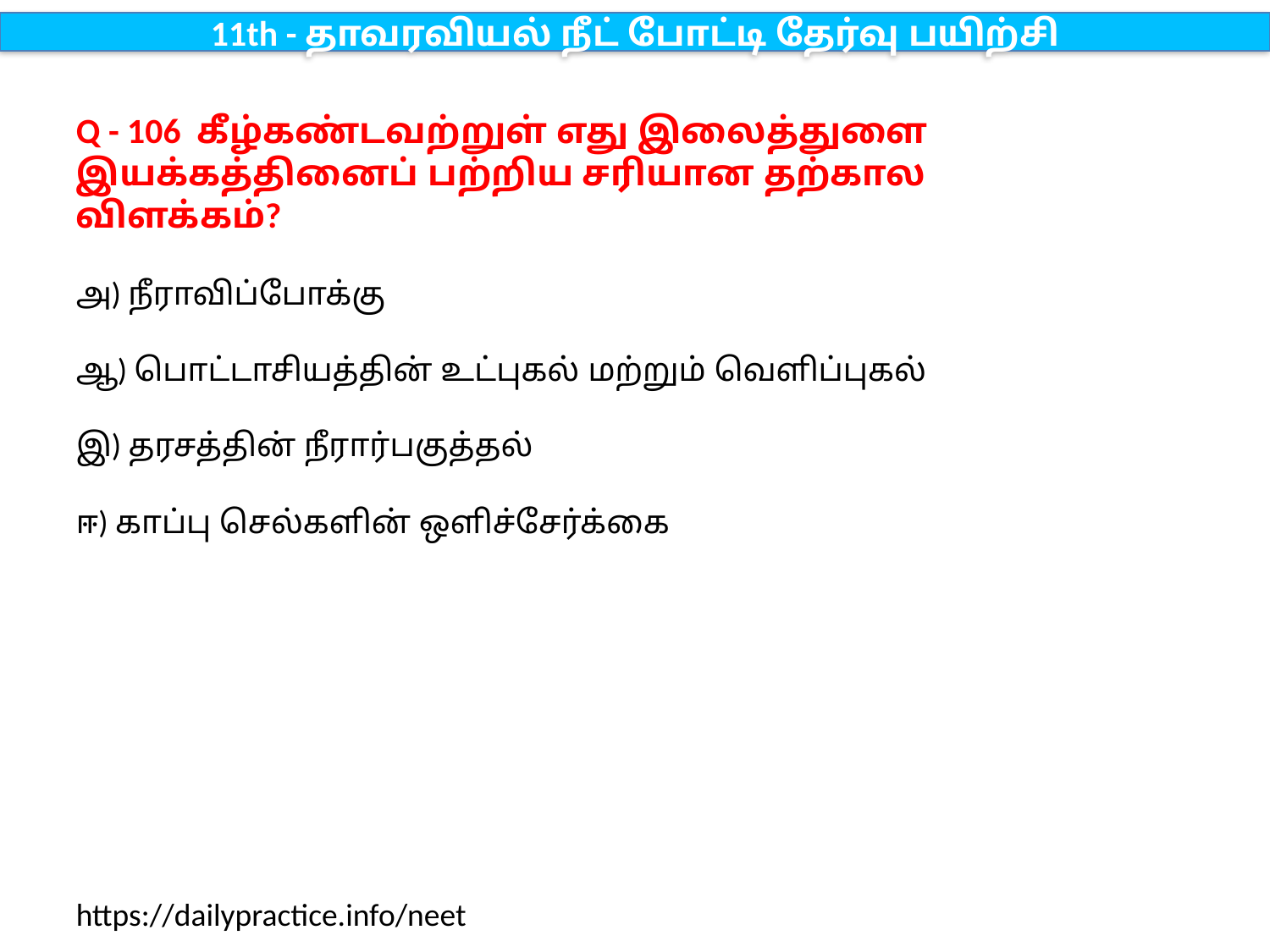

11th - தாவரவியல் நீட் போட்டி தேர்வு பயிற்சி

Q - 106  கீழ்கண்டவற்றுள் எது இலைத்துளை இயக்கத்தினைப் பற்றிய சரியான தற்கால விளக்கம்?

அ) நீராவிப்போக்கு

ஆ) பொட்டாசியத்தின் உட்புகல் மற்றும் வெளிப்புகல்

இ) தரசத்தின் நீரார்பகுத்தல்

ஈ) காப்பு செல்களின் ஒளிச்சேர்க்கை
https://dailypractice.info/neet